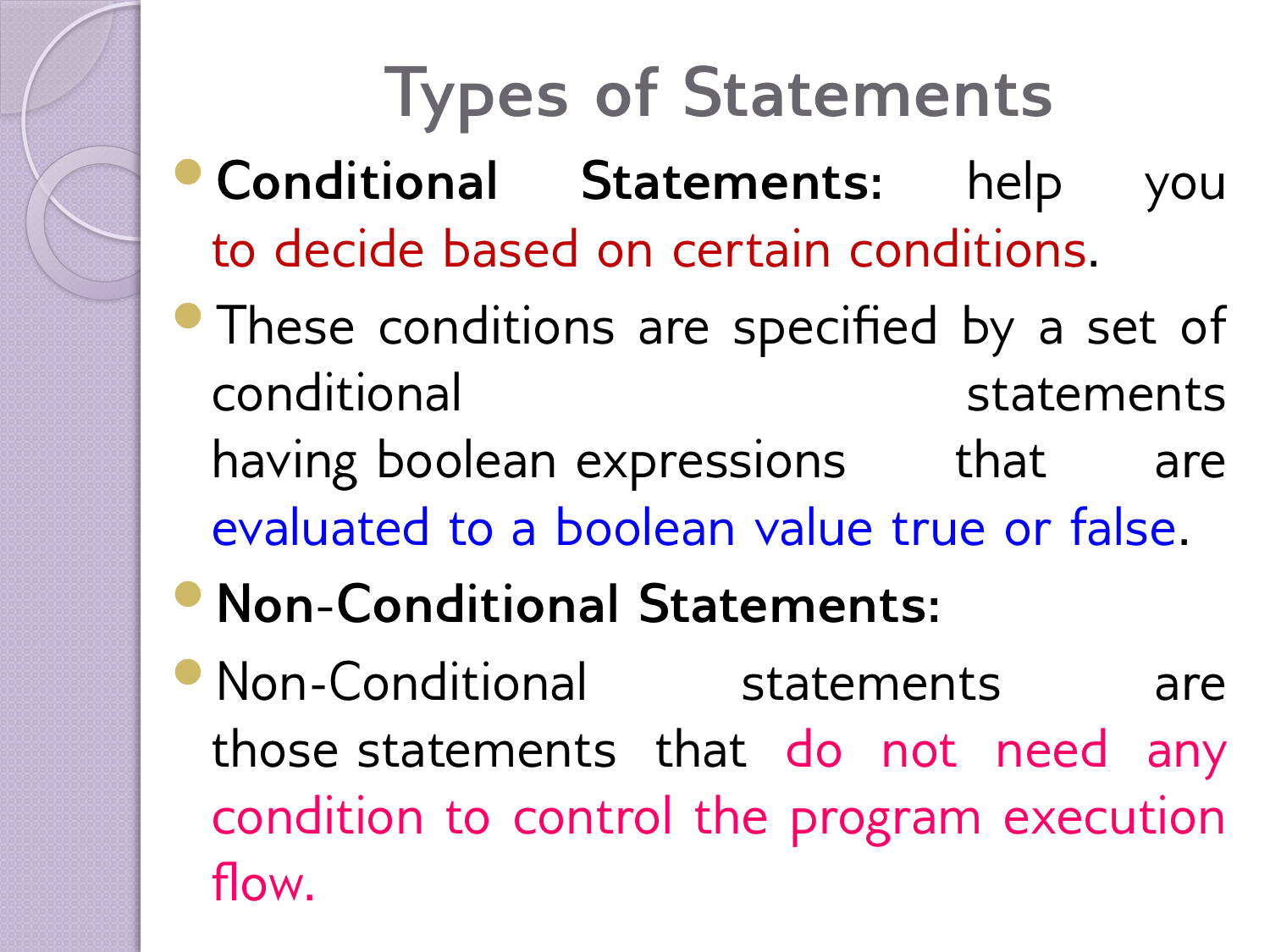

# Types of Statements
Conditional Statements: help you to decide based on certain conditions.
These conditions are specified by a set of conditional statements having boolean expressions that are evaluated to a boolean value true or false.
Non-Conditional Statements:
Non-Conditional statements are those statements that do not need any condition to control the program execution flow.